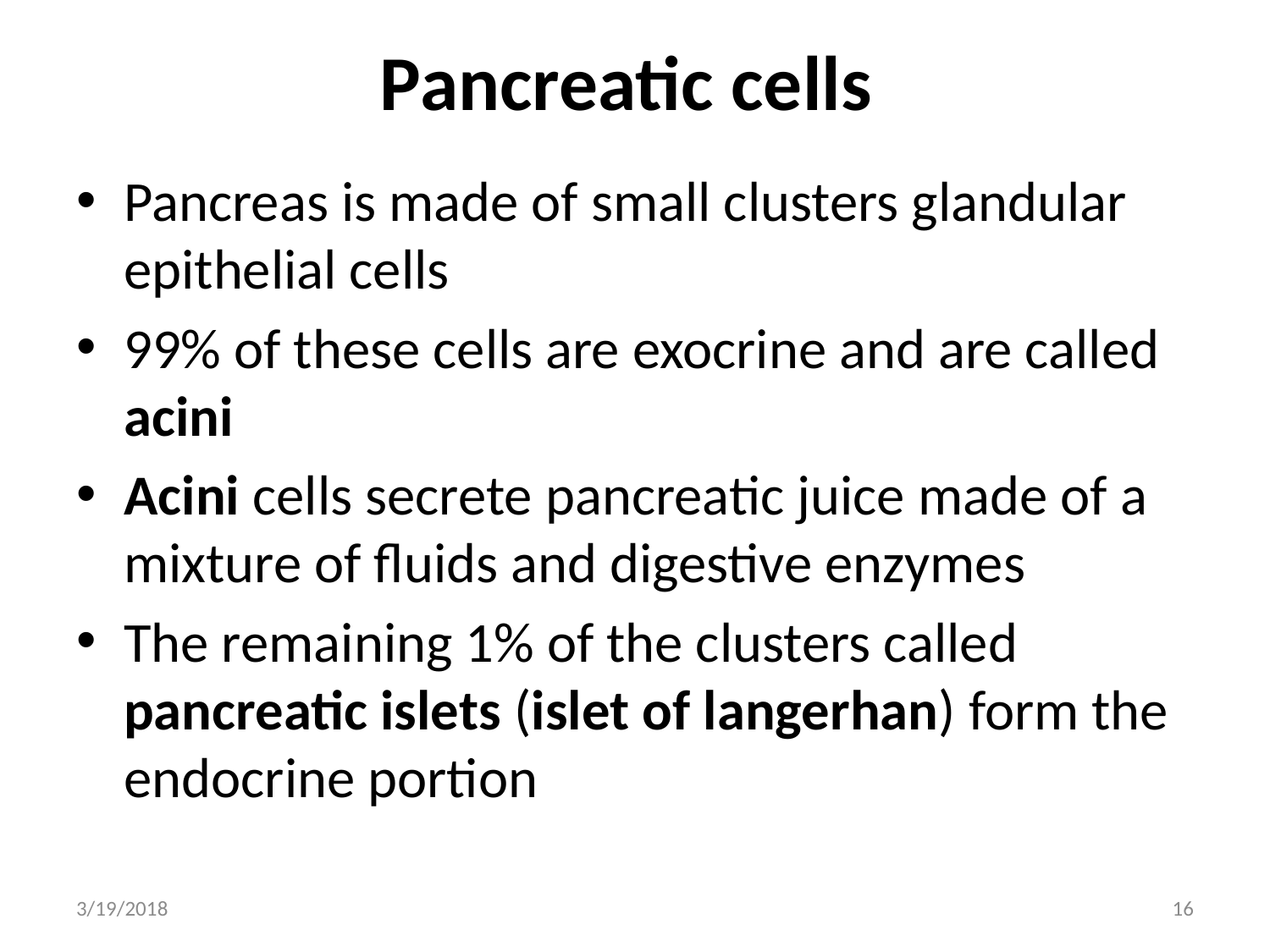

# Pancreatic cells
Pancreas is made of small clusters glandular epithelial cells
99% of these cells are exocrine and are called acini
Acini cells secrete pancreatic juice made of a mixture of fluids and digestive enzymes
The remaining 1% of the clusters called pancreatic islets (islet of langerhan) form the endocrine portion

3/19/2018
16